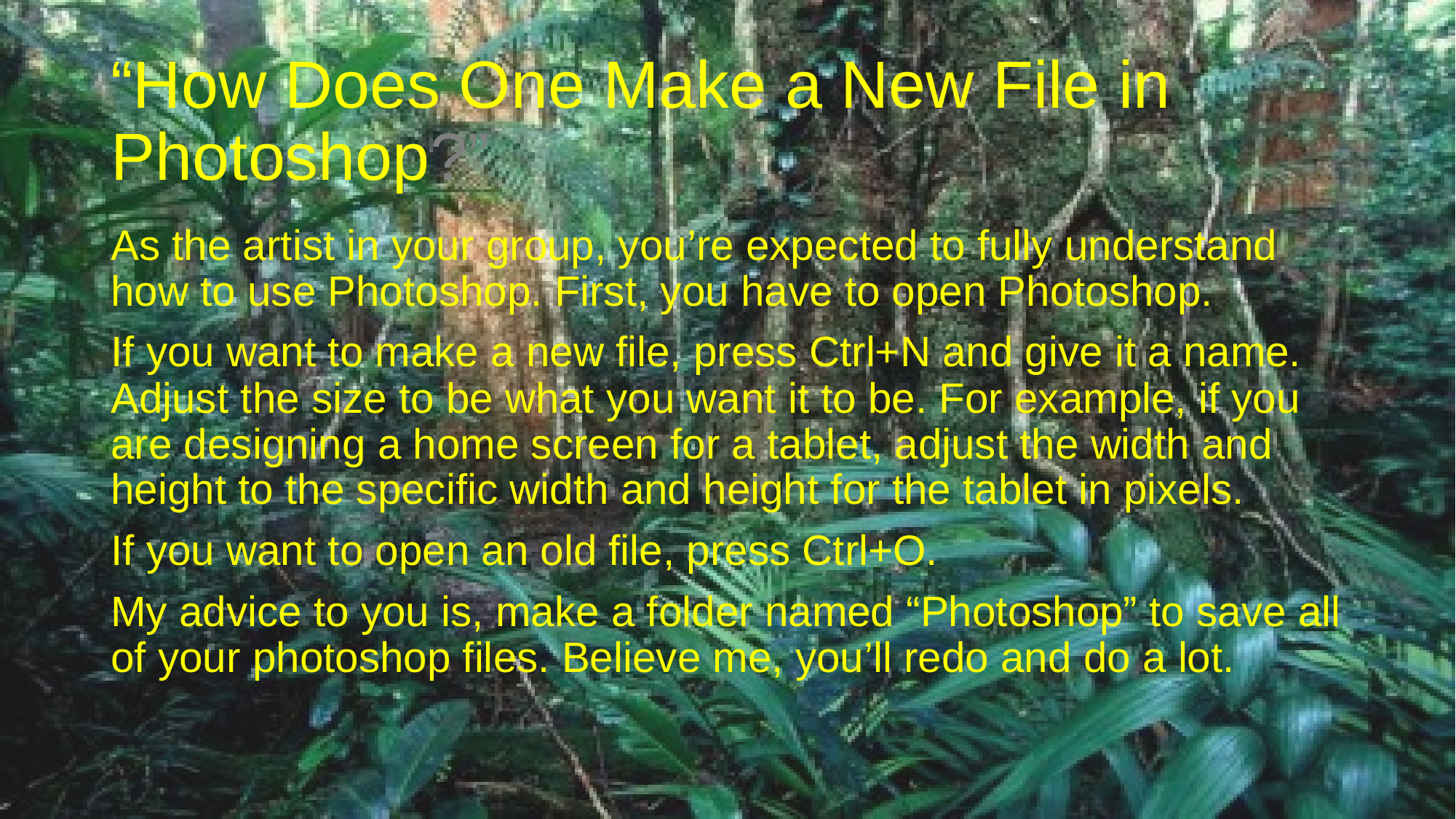

# “How Does One Make a New File in Photoshop?”
As the artist in your group, you’re expected to fully understand how to use Photoshop. First, you have to open Photoshop.
If you want to make a new file, press Ctrl+N and give it a name. Adjust the size to be what you want it to be. For example, if you are designing a home screen for a tablet, adjust the width and height to the specific width and height for the tablet in pixels.
If you want to open an old file, press Ctrl+O.
My advice to you is, make a folder named “Photoshop” to save all of your photoshop files. Believe me, you’ll redo and do a lot.